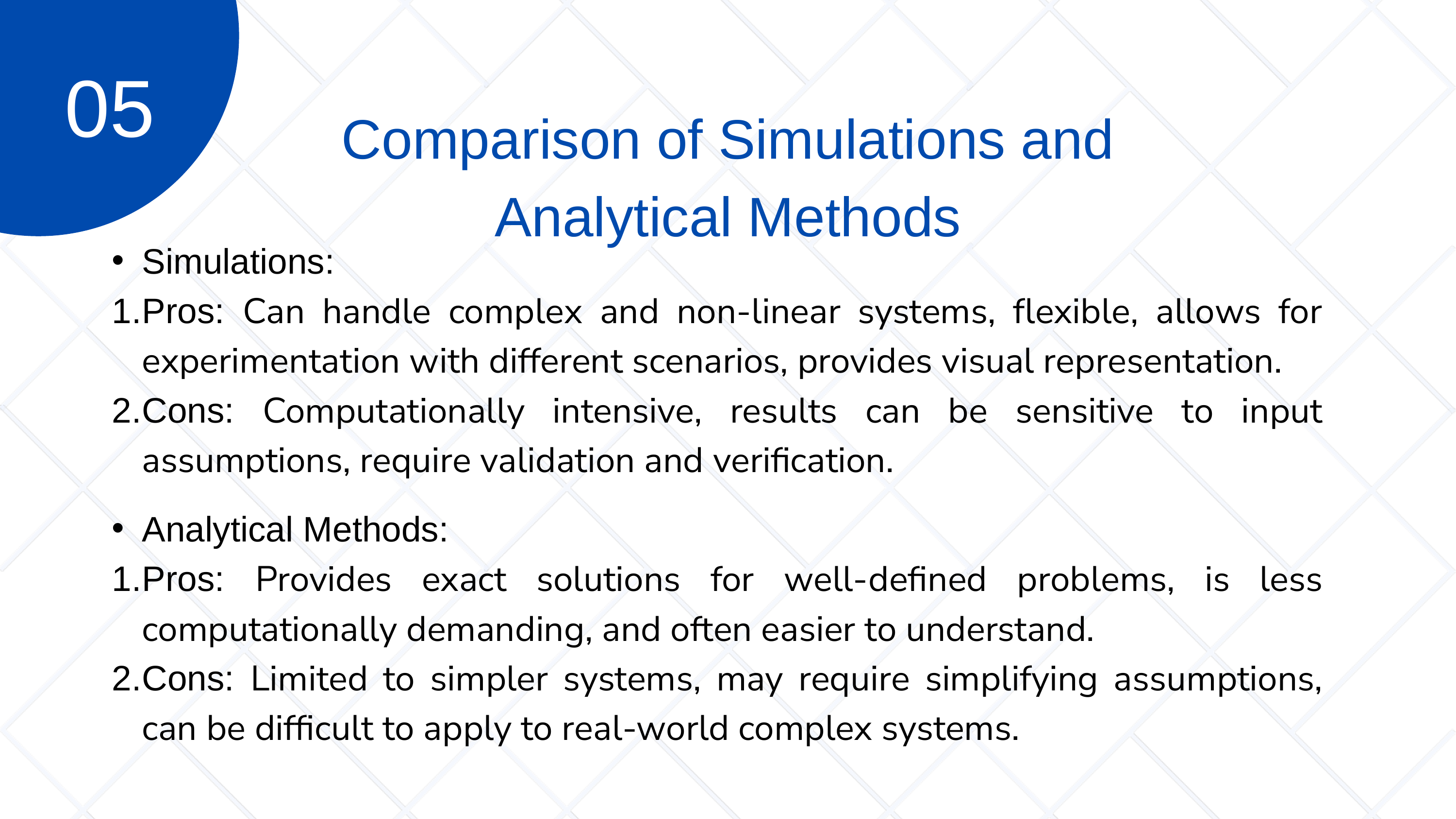

05
Comparison of Simulations and Analytical Methods
Simulations:
Pros: Can handle complex and non-linear systems, flexible, allows for experimentation with different scenarios, provides visual representation.
Cons: Computationally intensive, results can be sensitive to input assumptions, require validation and verification.
Analytical Methods:
Pros: Provides exact solutions for well-defined problems, is less computationally demanding, and often easier to understand.
Cons: Limited to simpler systems, may require simplifying assumptions, can be difficult to apply to real-world complex systems.